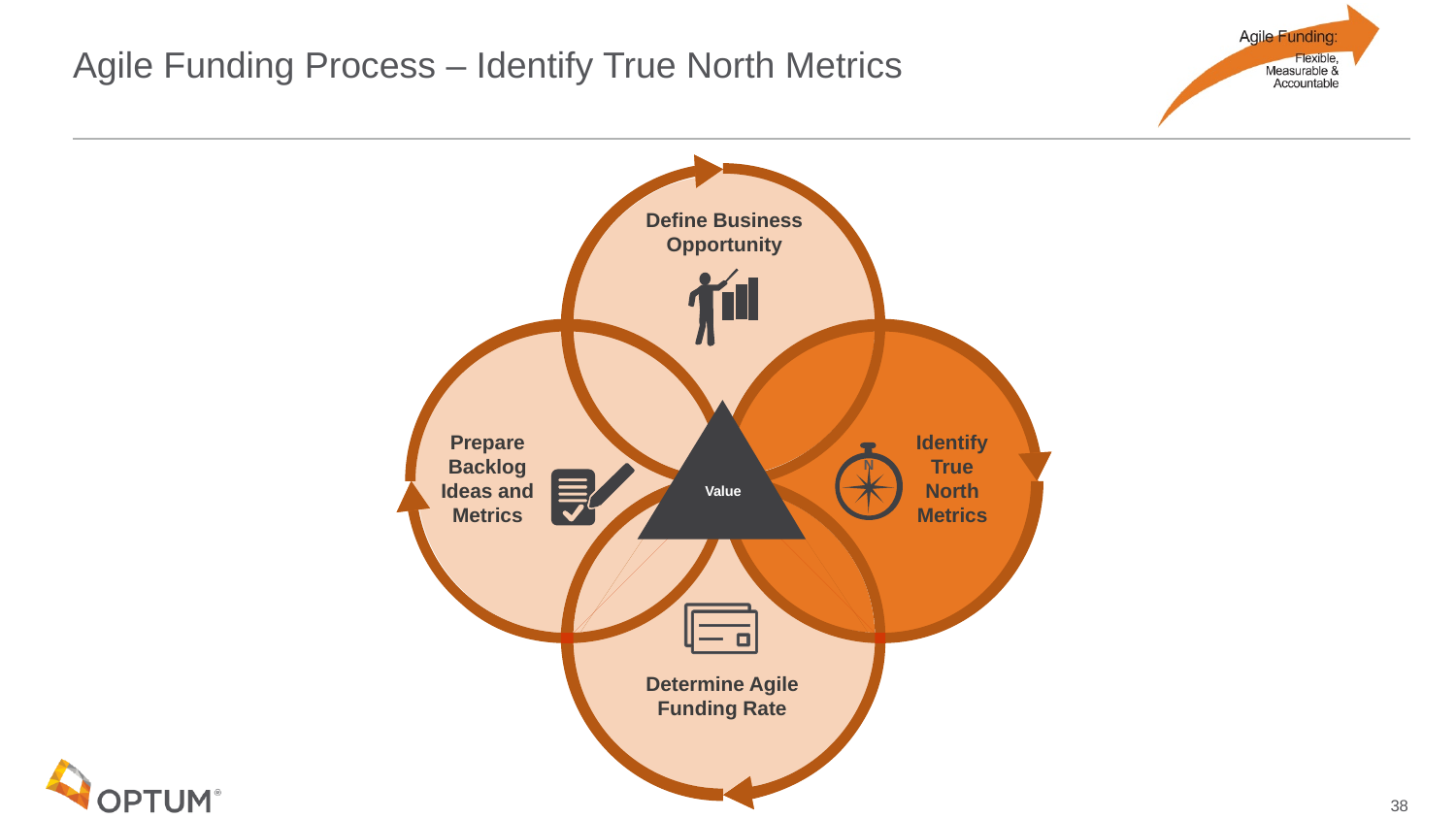

# Agile Funding Process – Identify True North Metrics

N

Value

Define Business Opportunity
Prepare Backlog Ideas and Metrics
Identify True North Metrics

Determine Agile Funding Rate
38